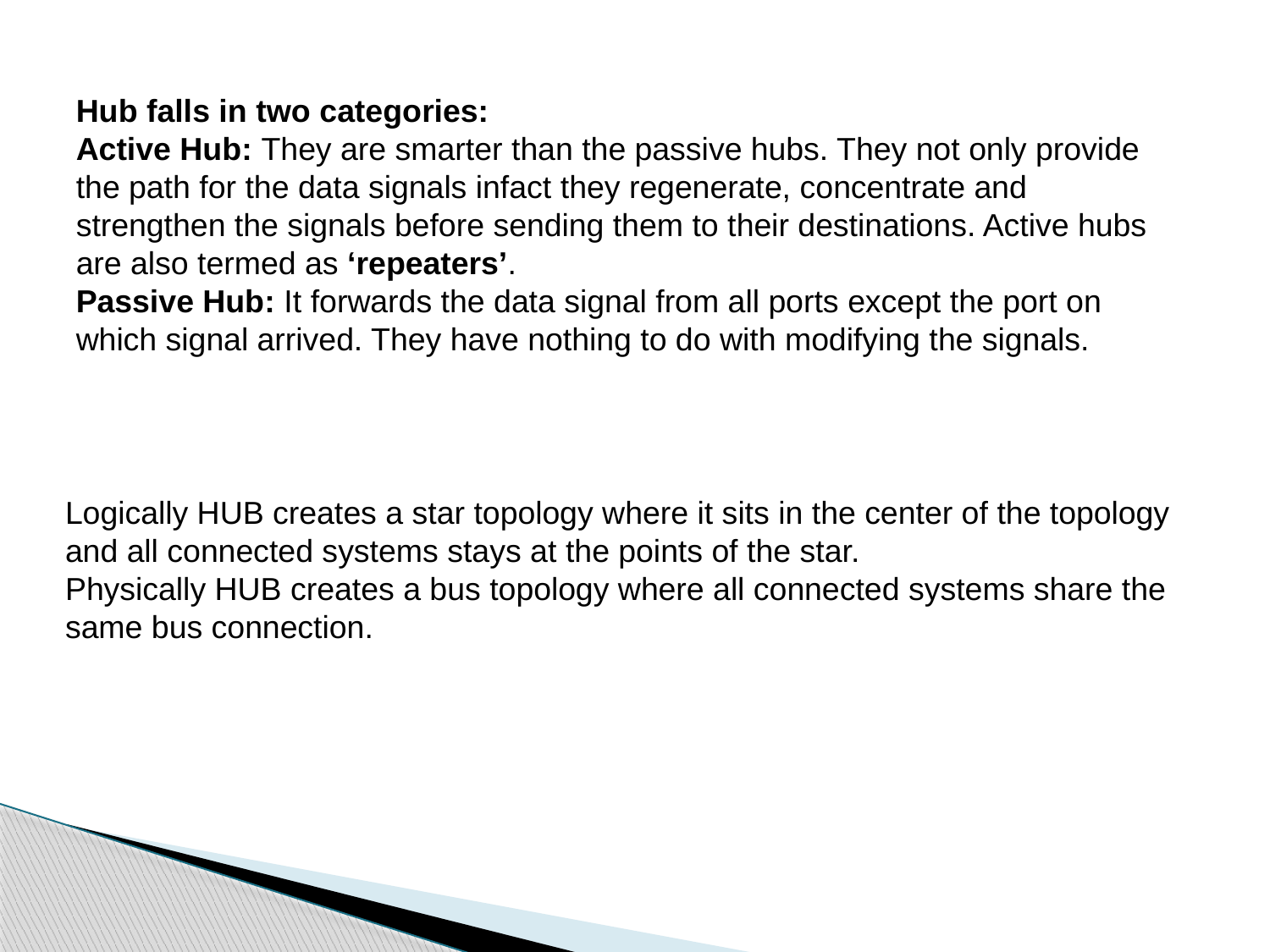

Hub falls in two categories:
Active Hub: They are smarter than the passive hubs. They not only provide the path for the data signals infact they regenerate, concentrate and strengthen the signals before sending them to their destinations. Active hubs are also termed as ‘repeaters’.
Passive Hub: It forwards the data signal from all ports except the port on which signal arrived. They have nothing to do with modifying the signals.
Logically HUB creates a star topology where it sits in the center of the topology and all connected systems stays at the points of the star.
Physically HUB creates a bus topology where all connected systems share the same bus connection.